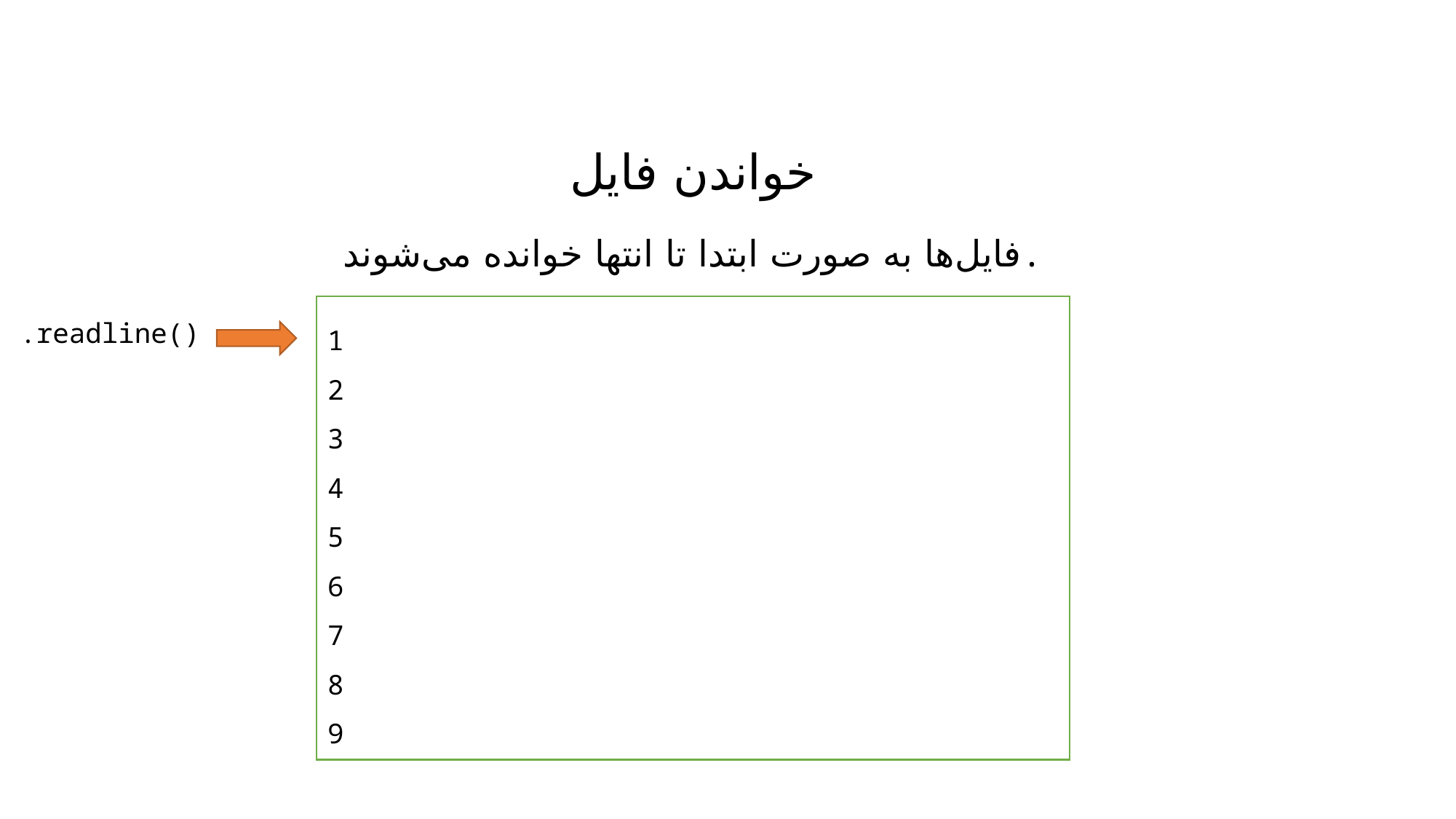

# خواندن فایل
فایل‌ها به صورت ابتدا تا انتها خوانده می‌شوند.
.readline()
1
2
3
4
5
6
7
8
9